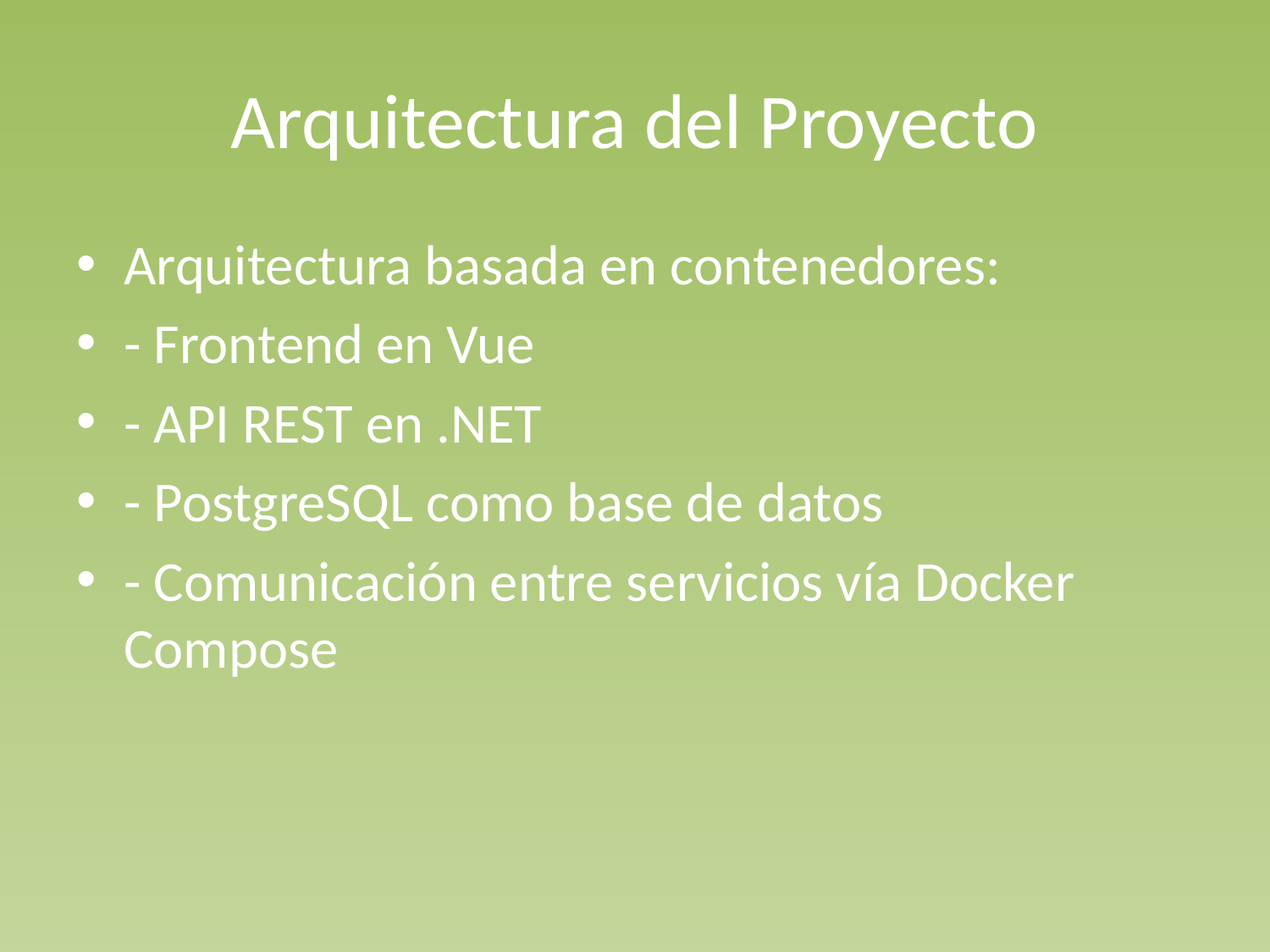

# Arquitectura del Proyecto
Arquitectura basada en contenedores:
- Frontend en Vue
- API REST en .NET
- PostgreSQL como base de datos
- Comunicación entre servicios vía Docker Compose